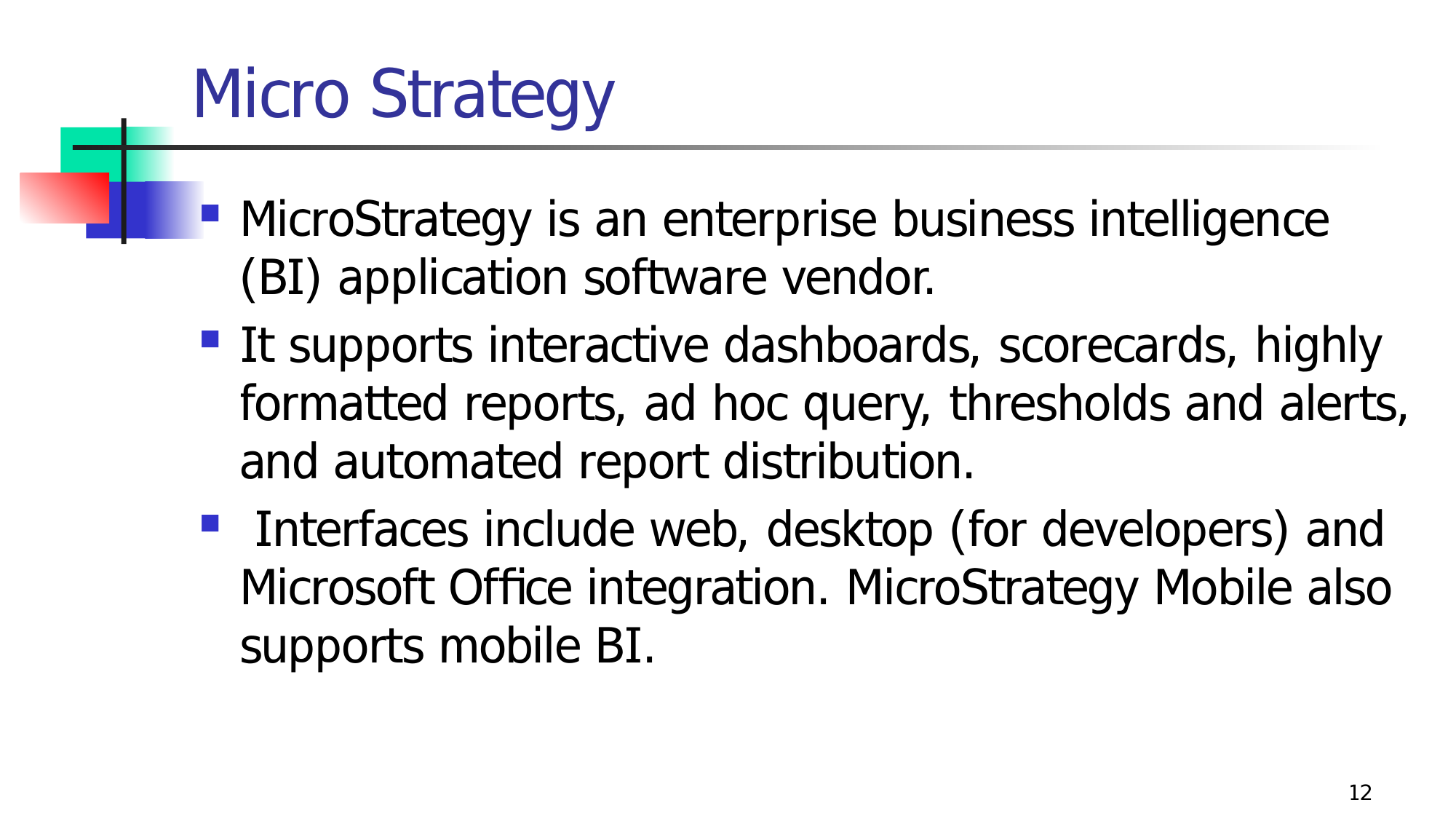

# Micro Strategy
MicroStrategy is an enterprise business intelligence (BI) application software vendor.
It supports interactive dashboards, scorecards, highly formatted reports, ad hoc query, thresholds and alerts, and automated report distribution.
 Interfaces include web, desktop (for developers) and Microsoft Office integration. MicroStrategy Mobile also supports mobile BI.
12